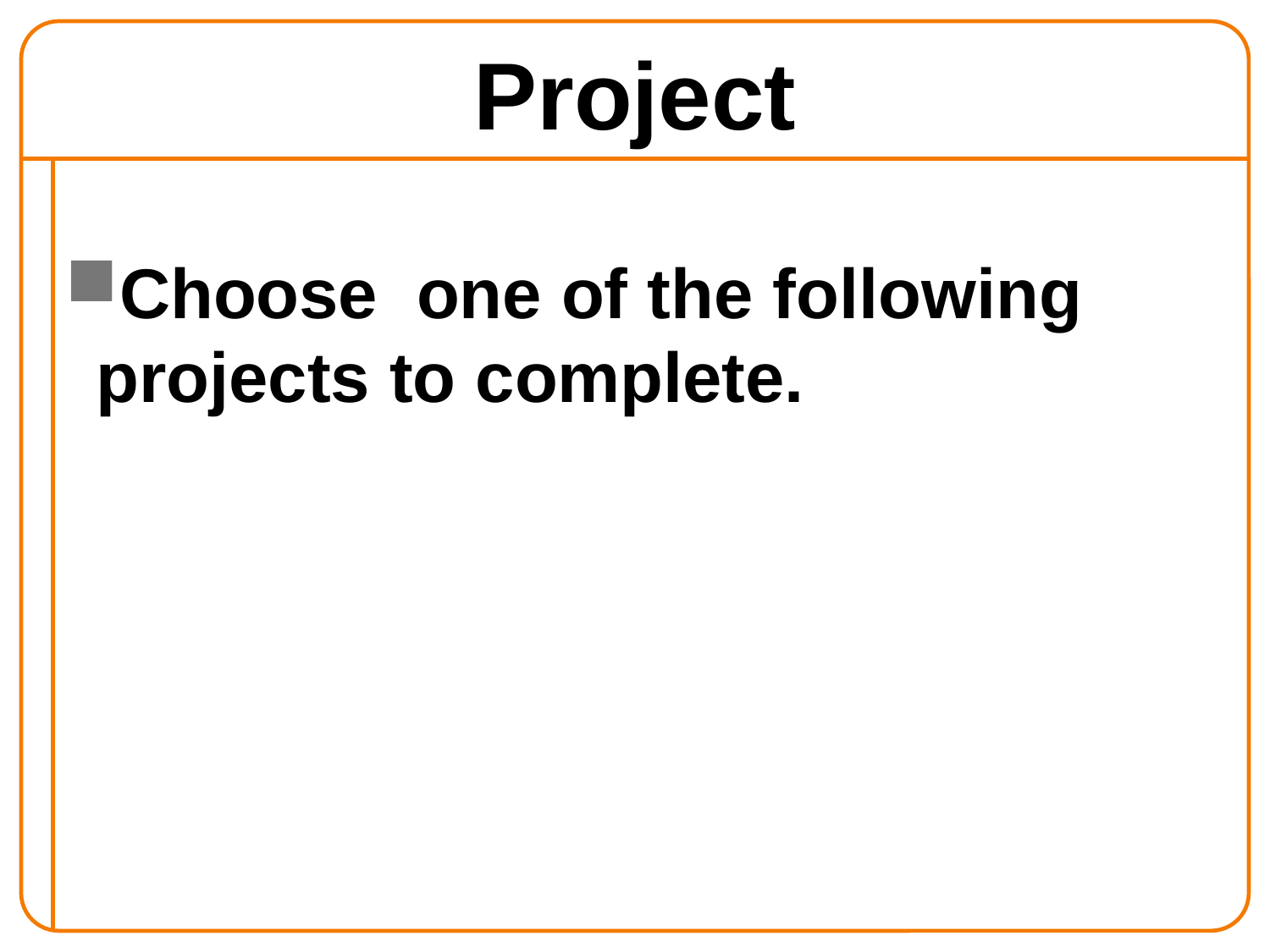

Project
Choose  one of the following projects to complete.